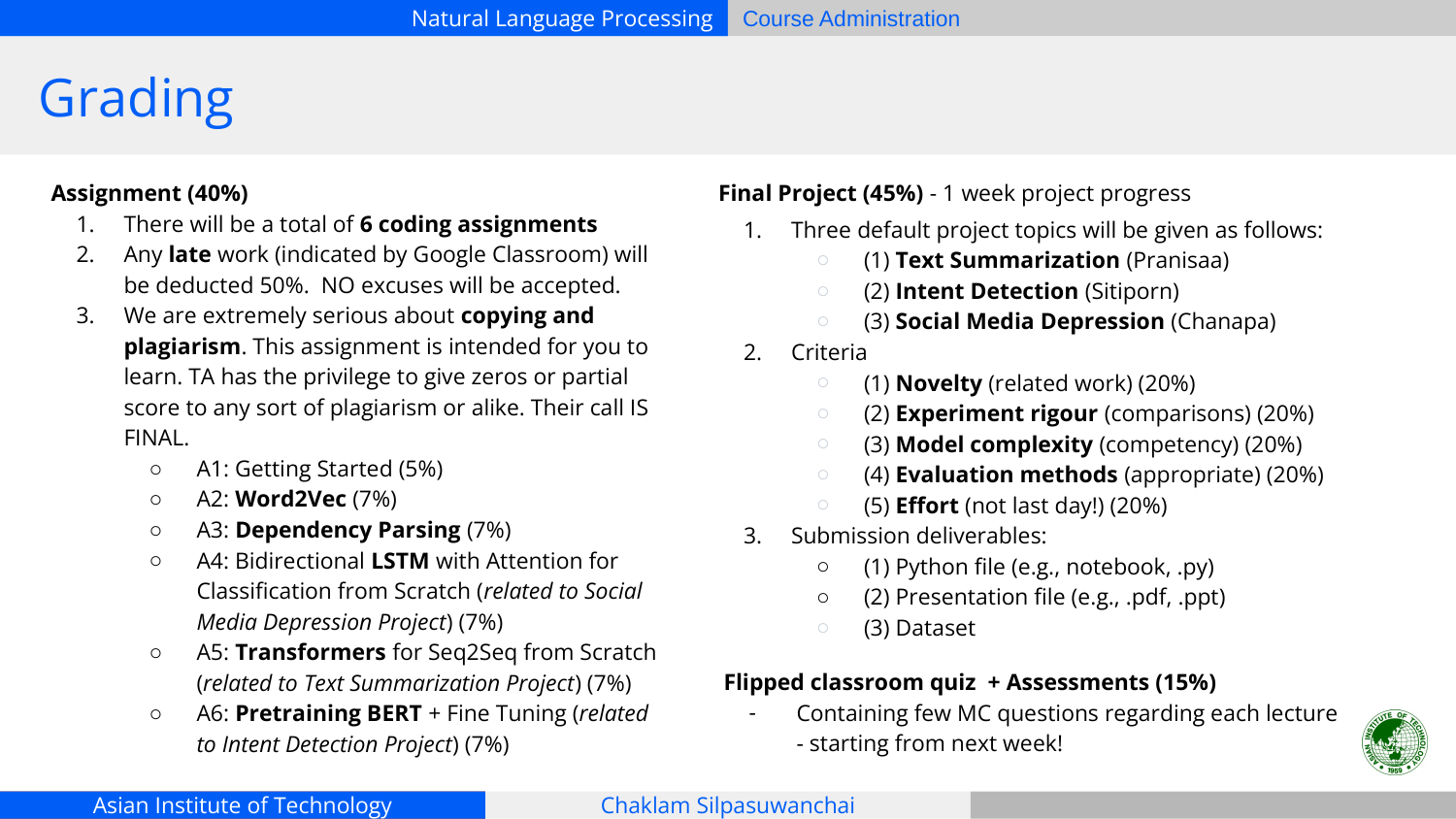

# Grading
Assignment (40%)
There will be a total of 6 coding assignments
Any late work (indicated by Google Classroom) will be deducted 50%.  NO excuses will be accepted.
We are extremely serious about copying and plagiarism. This assignment is intended for you to learn. TA has the privilege to give zeros or partial score to any sort of plagiarism or alike. Their call IS FINAL.
A1: Getting Started (5%)
A2: Word2Vec (7%)
A3: Dependency Parsing (7%)
A4: Bidirectional LSTM with Attention for Classification from Scratch (related to Social Media Depression Project) (7%)
A5: Transformers for Seq2Seq from Scratch (related to Text Summarization Project) (7%)
A6: Pretraining BERT + Fine Tuning (related to Intent Detection Project) (7%)

Final Project (45%) - 1 week project progress
Three default project topics will be given as follows:
(1) Text Summarization (Pranisaa)
(2) Intent Detection (Sitiporn)
(3) Social Media Depression (Chanapa)
Criteria
(1) Novelty (related work) (20%)
(2) Experiment rigour (comparisons) (20%)
(3) Model complexity (competency) (20%)
(4) Evaluation methods (appropriate) (20%)
(5) Effort (not last day!) (20%)
Submission deliverables:
(1) Python file (e.g., notebook, .py)
(2) Presentation file (e.g., .pdf, .ppt)
(3) Dataset
Flipped classroom quiz  + Assessments (15%)
Containing few MC questions regarding each lecture - starting from next week!